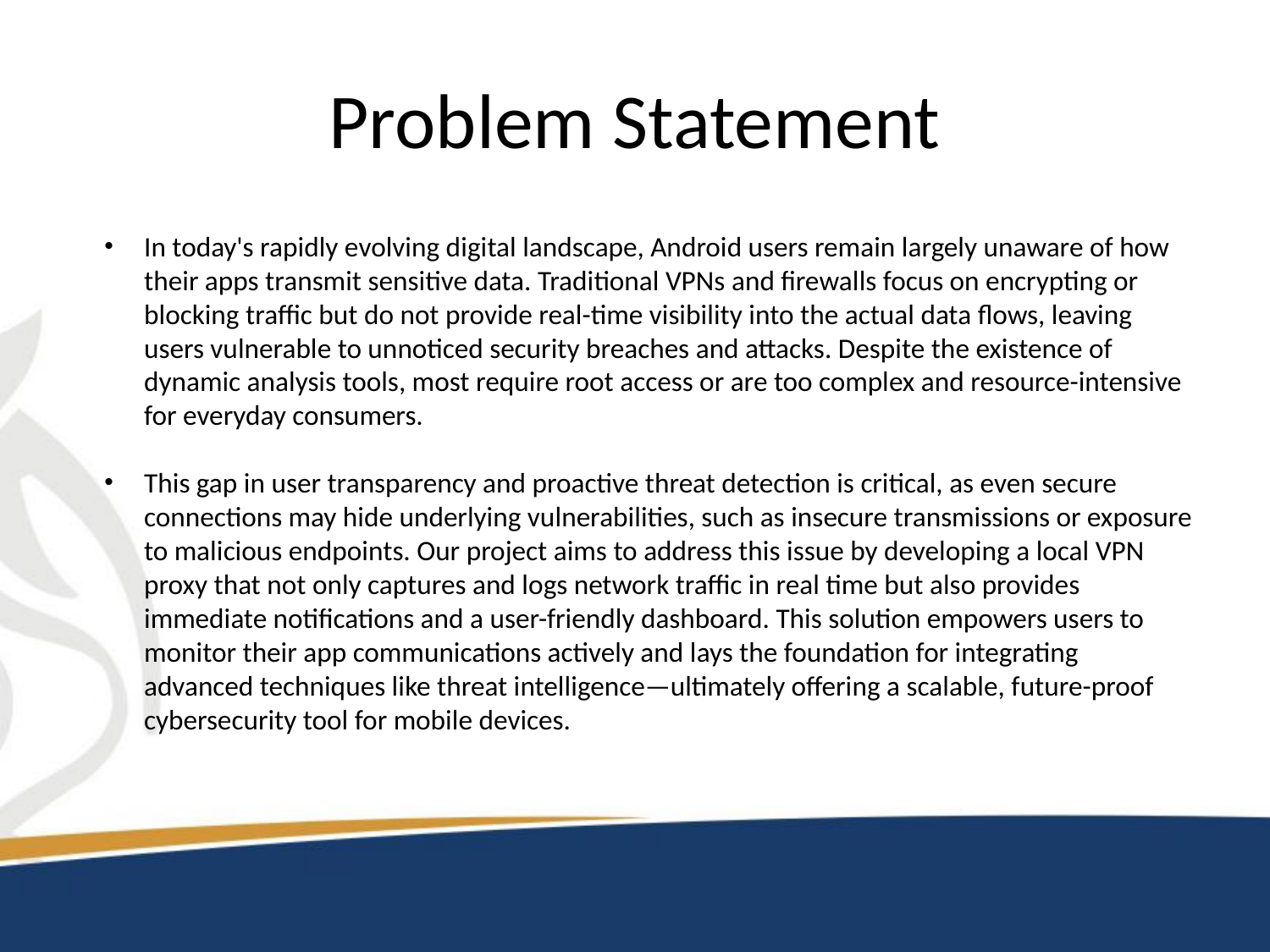

# Problem Statement
In today's rapidly evolving digital landscape, Android users remain largely unaware of how their apps transmit sensitive data. Traditional VPNs and firewalls focus on encrypting or blocking traffic but do not provide real-time visibility into the actual data flows, leaving users vulnerable to unnoticed security breaches and attacks. Despite the existence of dynamic analysis tools, most require root access or are too complex and resource-intensive for everyday consumers.

This gap in user transparency and proactive threat detection is critical, as even secure connections may hide underlying vulnerabilities, such as insecure transmissions or exposure to malicious endpoints. Our project aims to address this issue by developing a local VPN proxy that not only captures and logs network traffic in real time but also provides immediate notifications and a user-friendly dashboard. This solution empowers users to monitor their app communications actively and lays the foundation for integrating advanced techniques like threat intelligence—ultimately offering a scalable, future-proof cybersecurity tool for mobile devices.